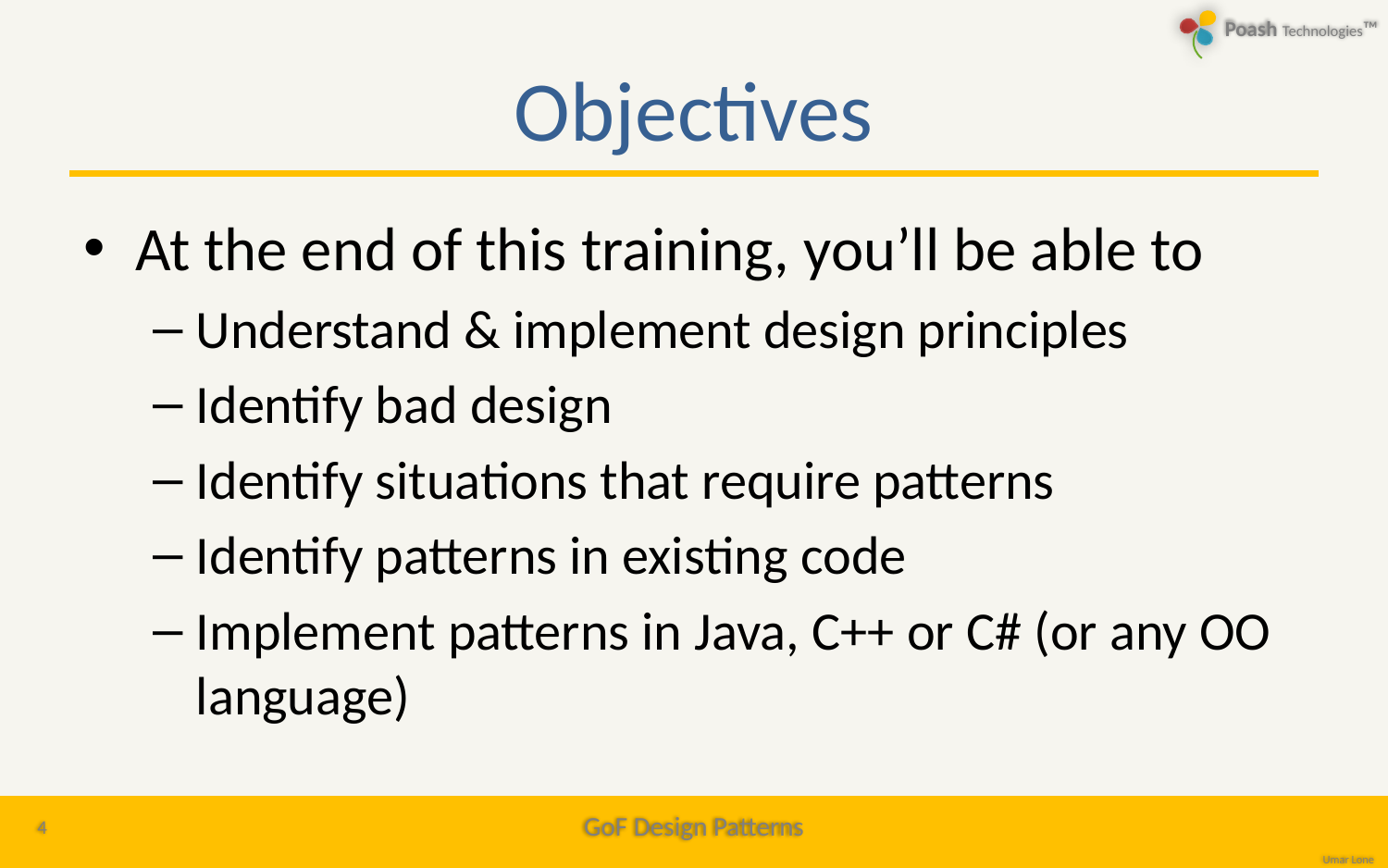

# Objectives
At the end of this training, you’ll be able to
Understand & implement design principles
Identify bad design
Identify situations that require patterns
Identify patterns in existing code
Implement patterns in Java, C++ or C# (or any OO language)
4